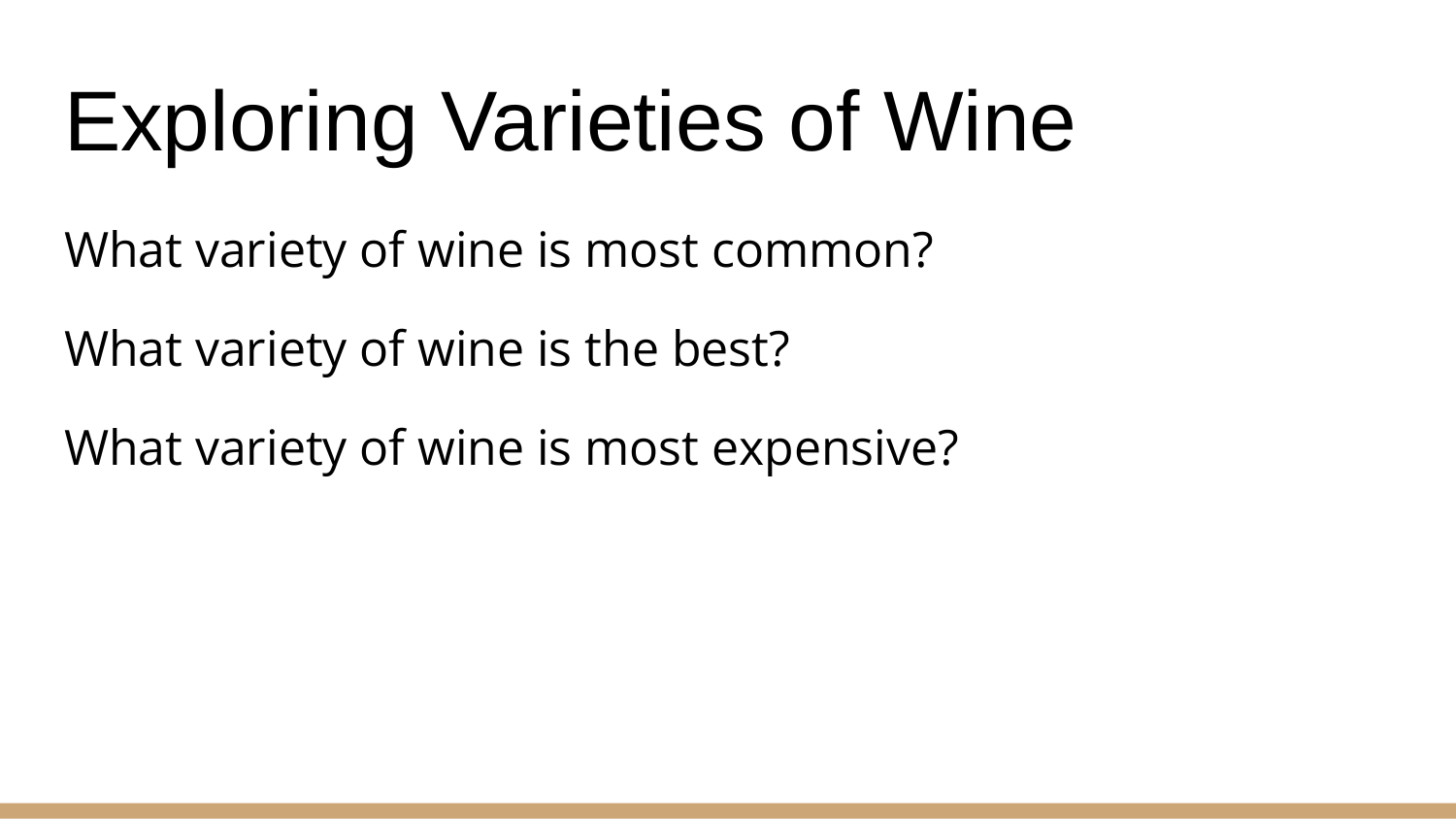

# Exploring Varieties of Wine
What variety of wine is most common?
What variety of wine is the best?
What variety of wine is most expensive?